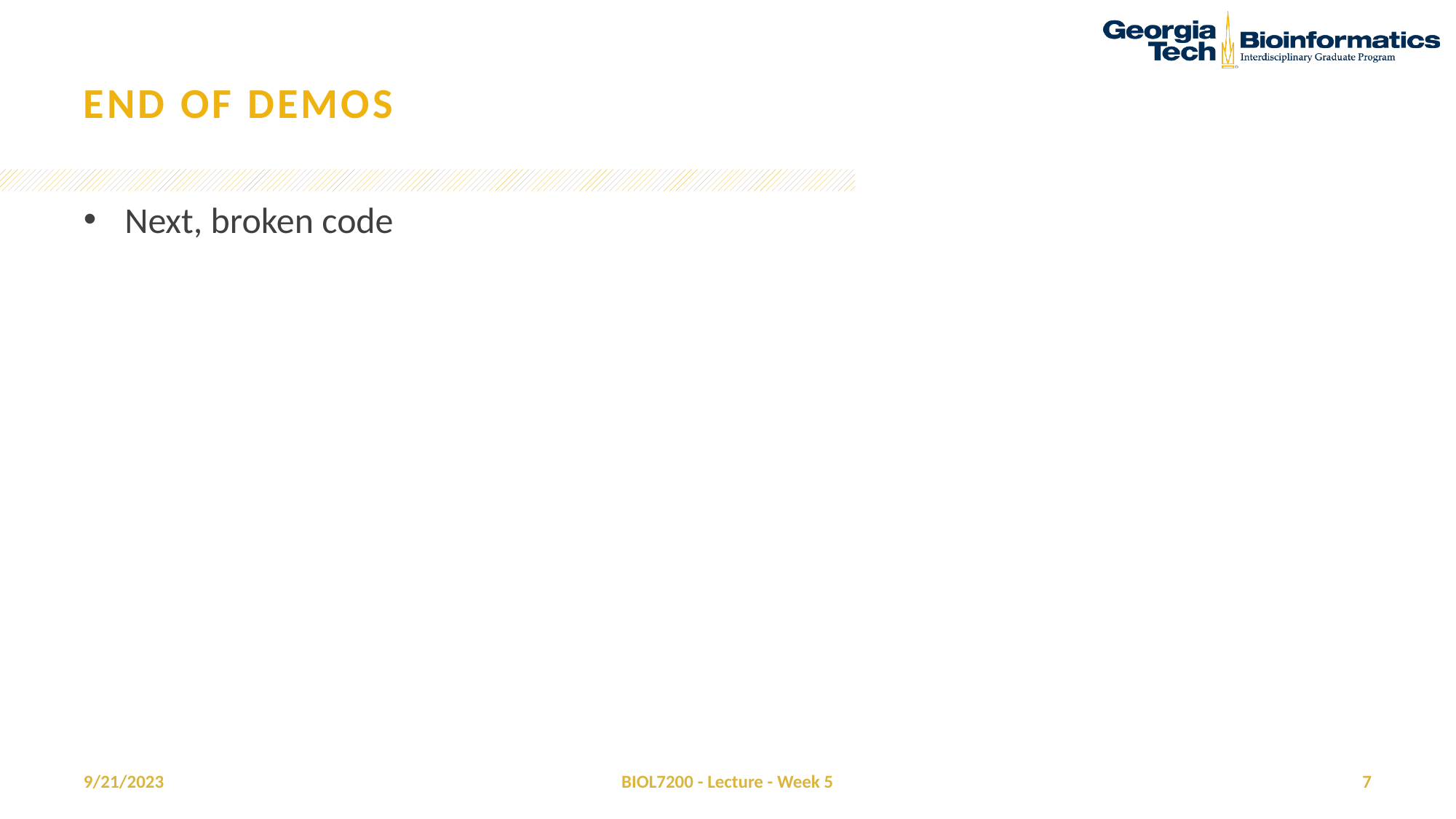

# End of demos
Next, broken code
9/21/2023
BIOL7200 - Lecture - Week 5
7